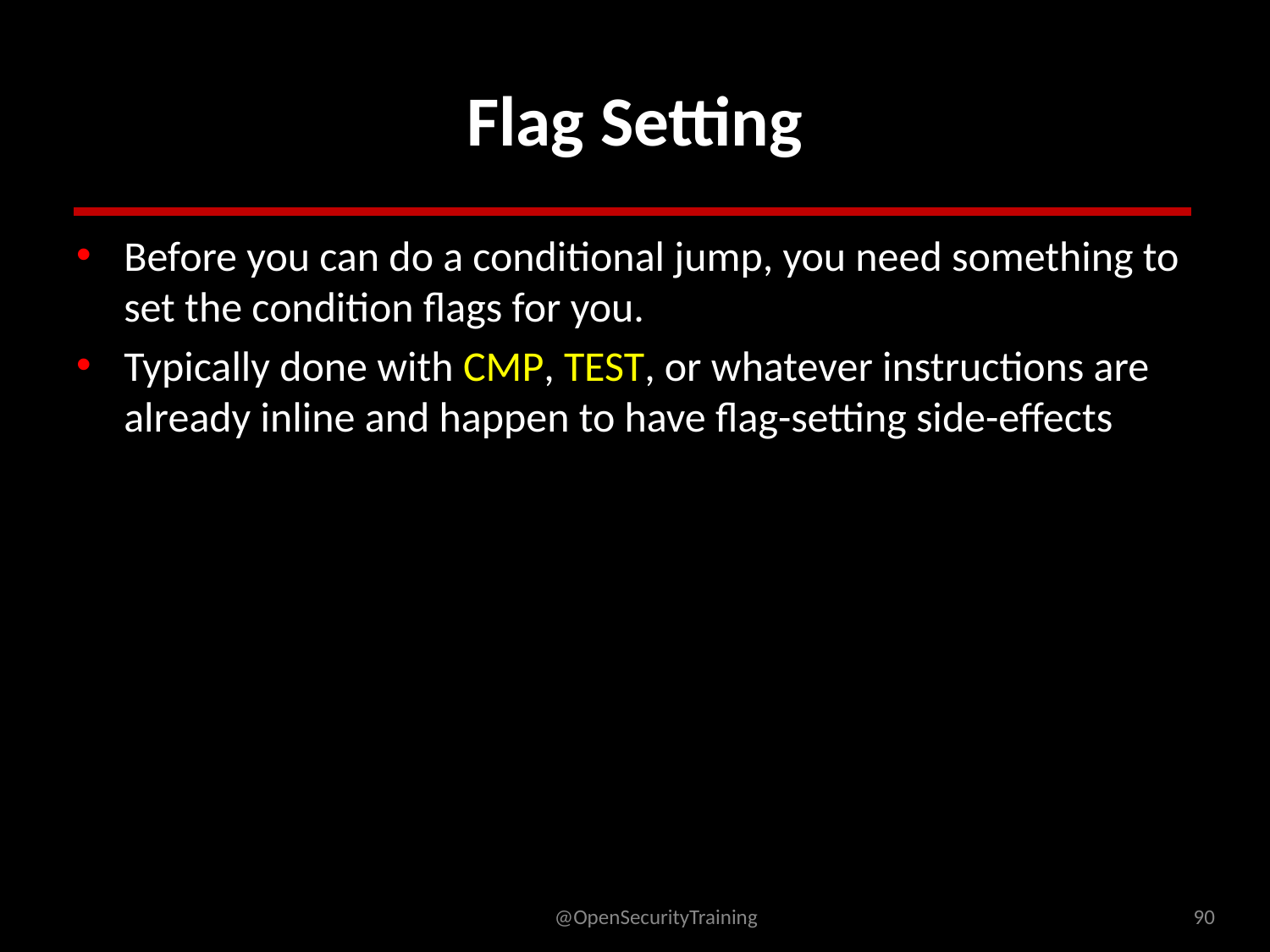

# Flag Setting
Before you can do a conditional jump, you need something to set the condition flags for you.
Typically done with CMP, TEST, or whatever instructions are already inline and happen to have flag-setting side-effects